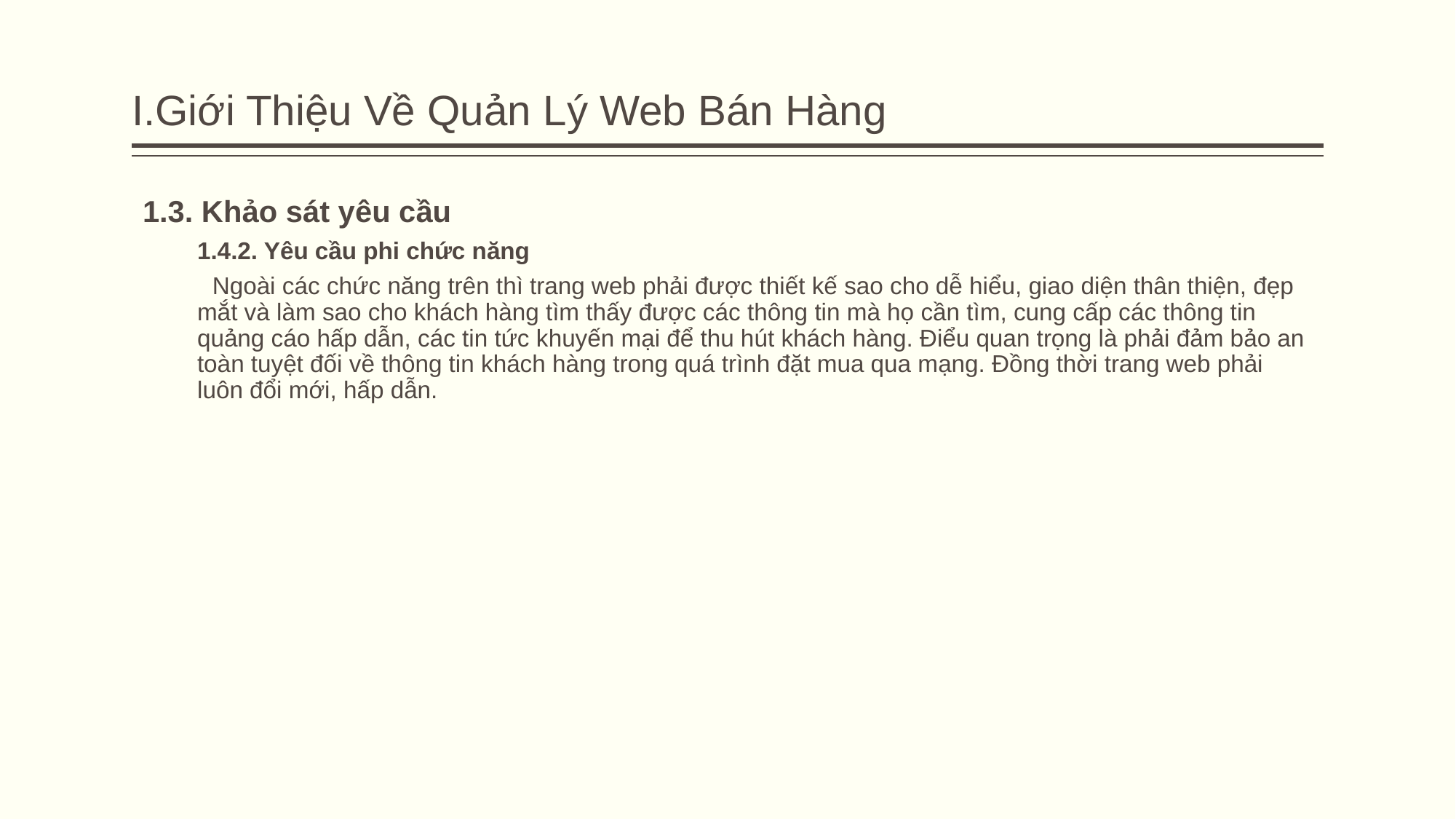

# I.Giới Thiệu Về Quản Lý Web Bán Hàng
1.3. Khảo sát yêu cầu
1.4.2. Yêu cầu phi chức năng
   Ngoài các chức năng trên thì trang web phải được thiết kế sao cho dễ hiểu, giao diện thân thiện, đẹp mắt và làm sao cho khách hàng tìm thấy được các thông tin mà họ cần tìm, cung cấp các thông tin quảng cáo hấp dẫn, các tin tức khuyến mại để thu hút khách hàng. Điểu quan trọng là phải đảm bảo an toàn tuyệt đối về thông tin khách hàng trong quá trình đặt mua qua mạng. Đồng thời trang web phải luôn đổi mới, hấp dẫn.